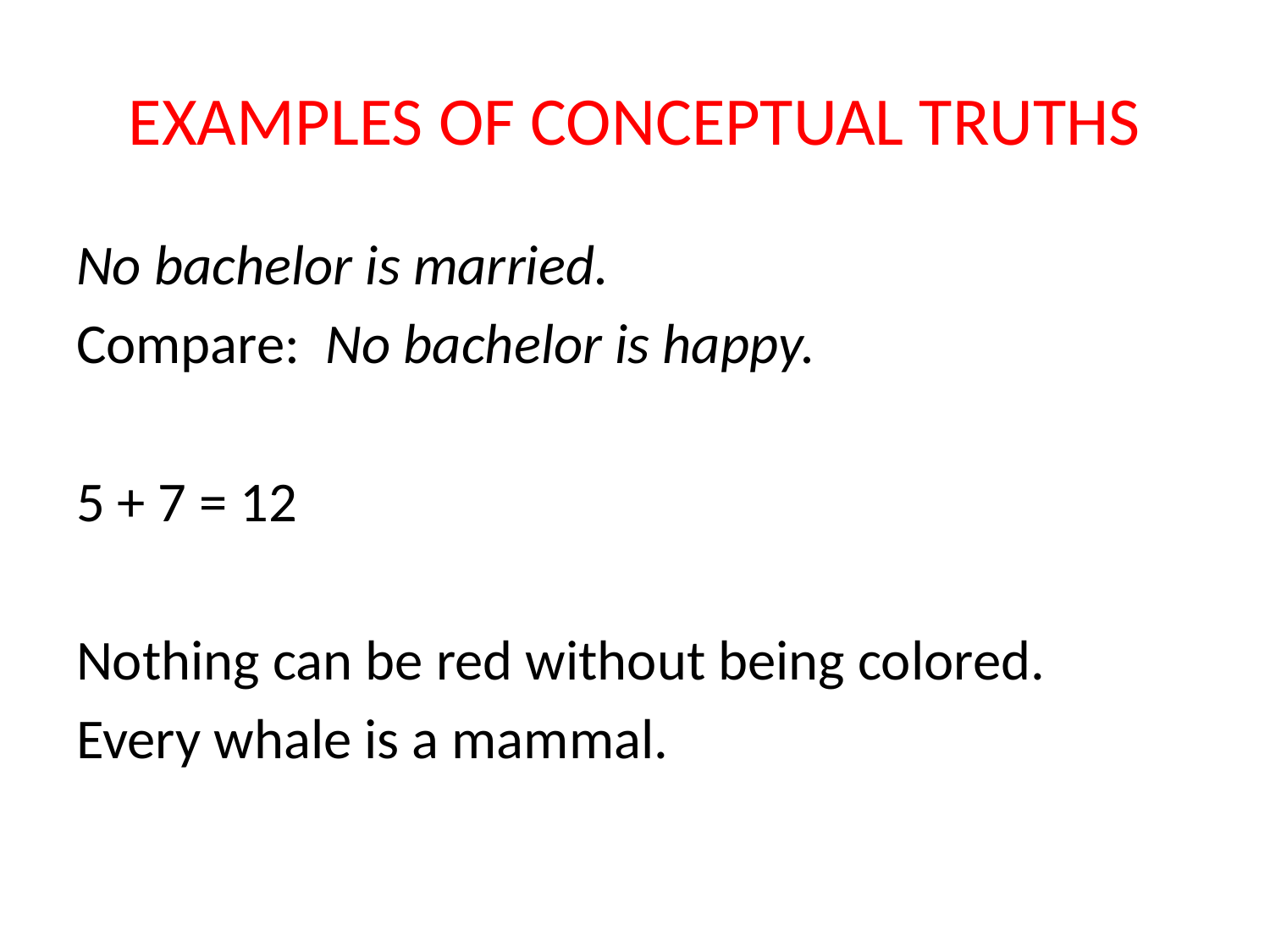

# EXAMPLES OF CONCEPTUAL TRUTHS
No bachelor is married.
Compare:  No bachelor is happy.

5 + 7 = 12

Nothing can be red without being colored.
Every whale is a mammal.